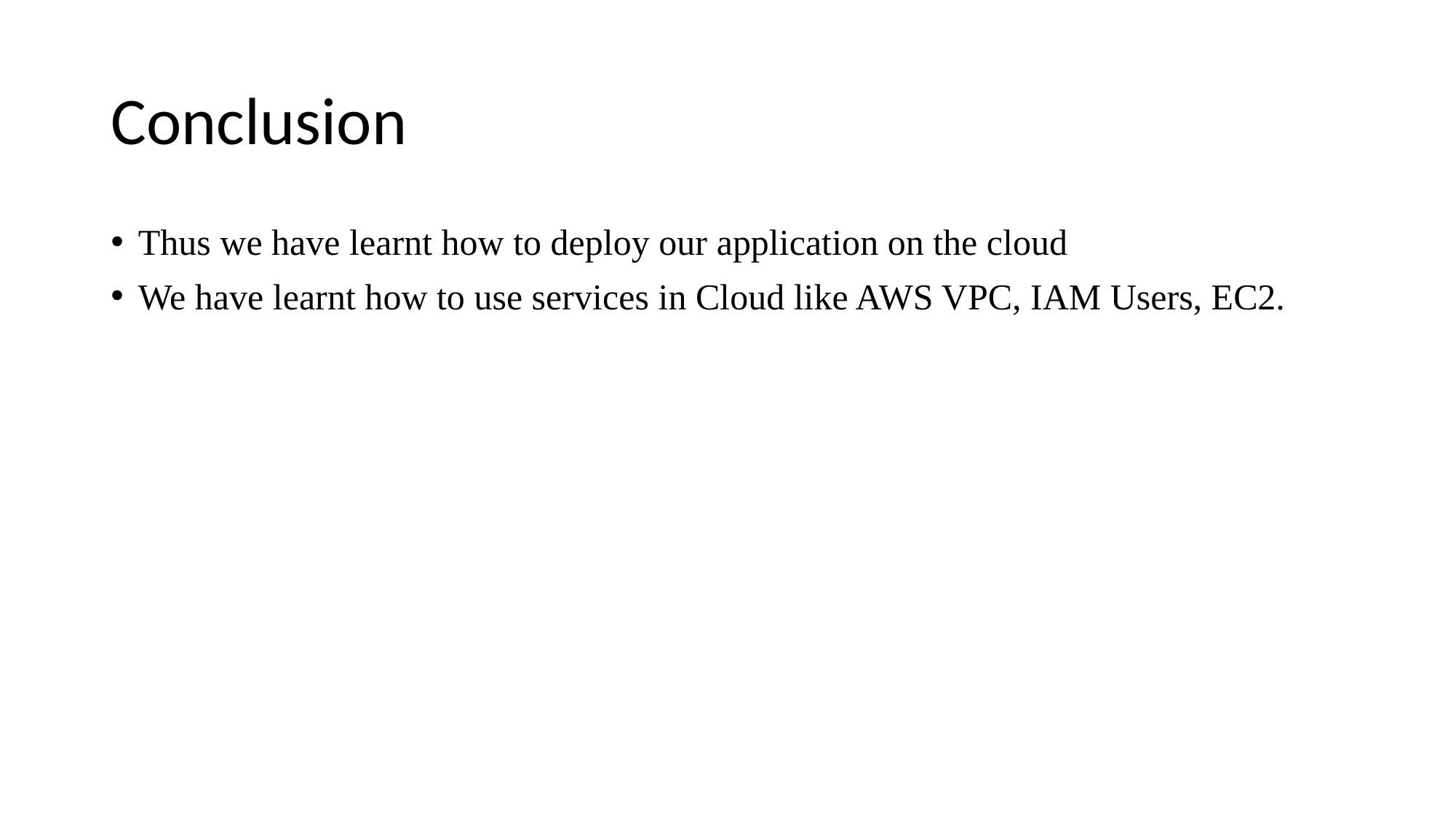

# Conclusion
Thus we have learnt how to deploy our application on the cloud
We have learnt how to use services in Cloud like AWS VPC, IAM Users, EC2.